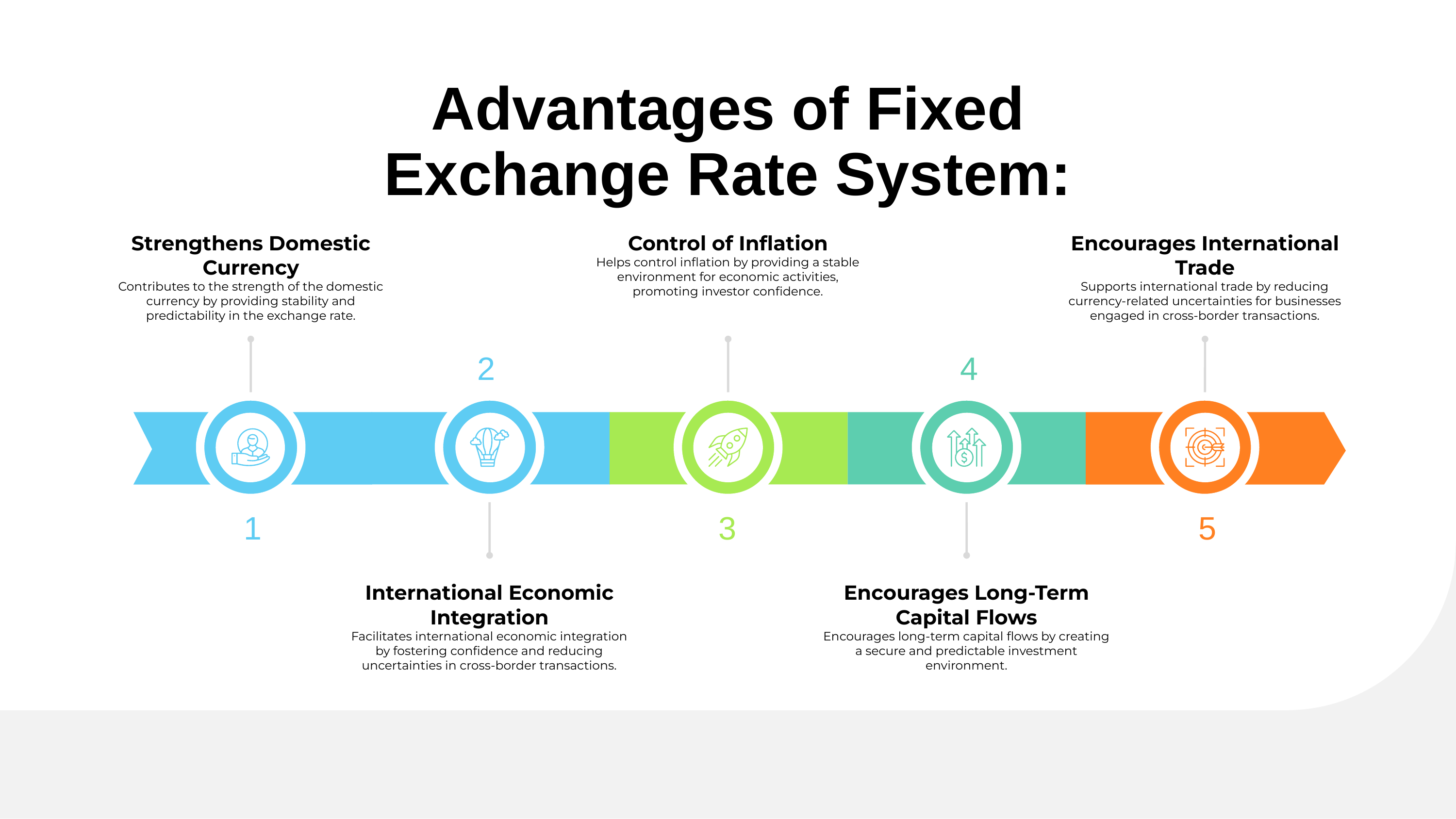

Advantages of Fixed Exchange Rate System:
Strengthens Domestic Currency
Contributes to the strength of the domestic currency by providing stability and predictability in the exchange rate.
Control of Inflation
Helps control inflation by providing a stable environment for economic activities, promoting investor confidence.
Encourages International Trade
Supports international trade by reducing currency-related uncertainties for businesses engaged in cross-border transactions.

2
4

1
3
5
International Economic Integration
Facilitates international economic integration by fostering confidence and reducing uncertainties in cross-border transactions.
Encourages Long-Term Capital Flows
Encourages long-term capital flows by creating a secure and predictable investment environment.